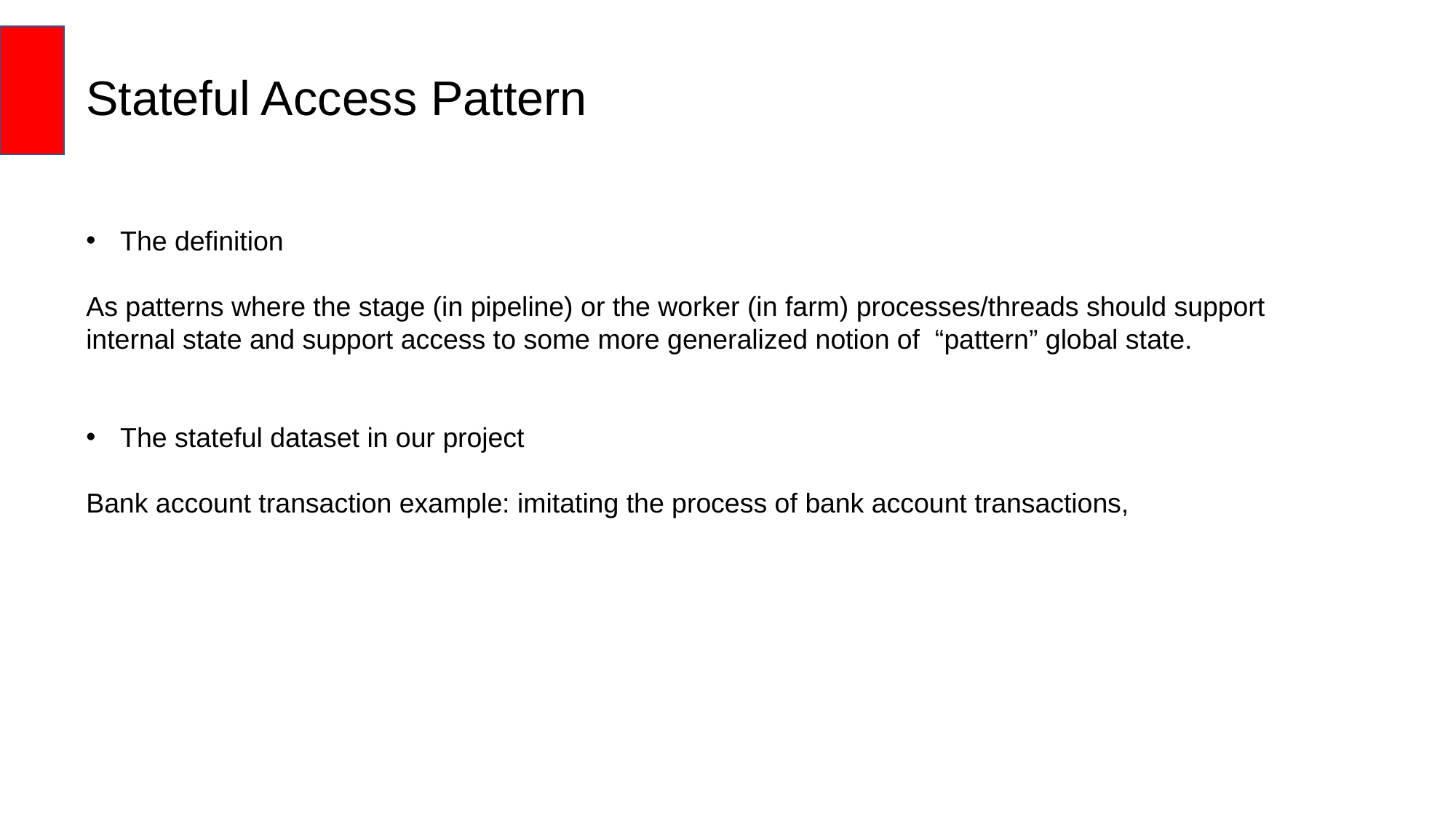

Stateful Access Pattern

The definition

As patterns where the stage (in pipeline) or the worker (in farm) processes/threads should support
internal state and support access to some more generalized notion of  “pattern” global state.

The stateful dataset in our project

Bank account transaction example: imitating the process of bank account transactions,